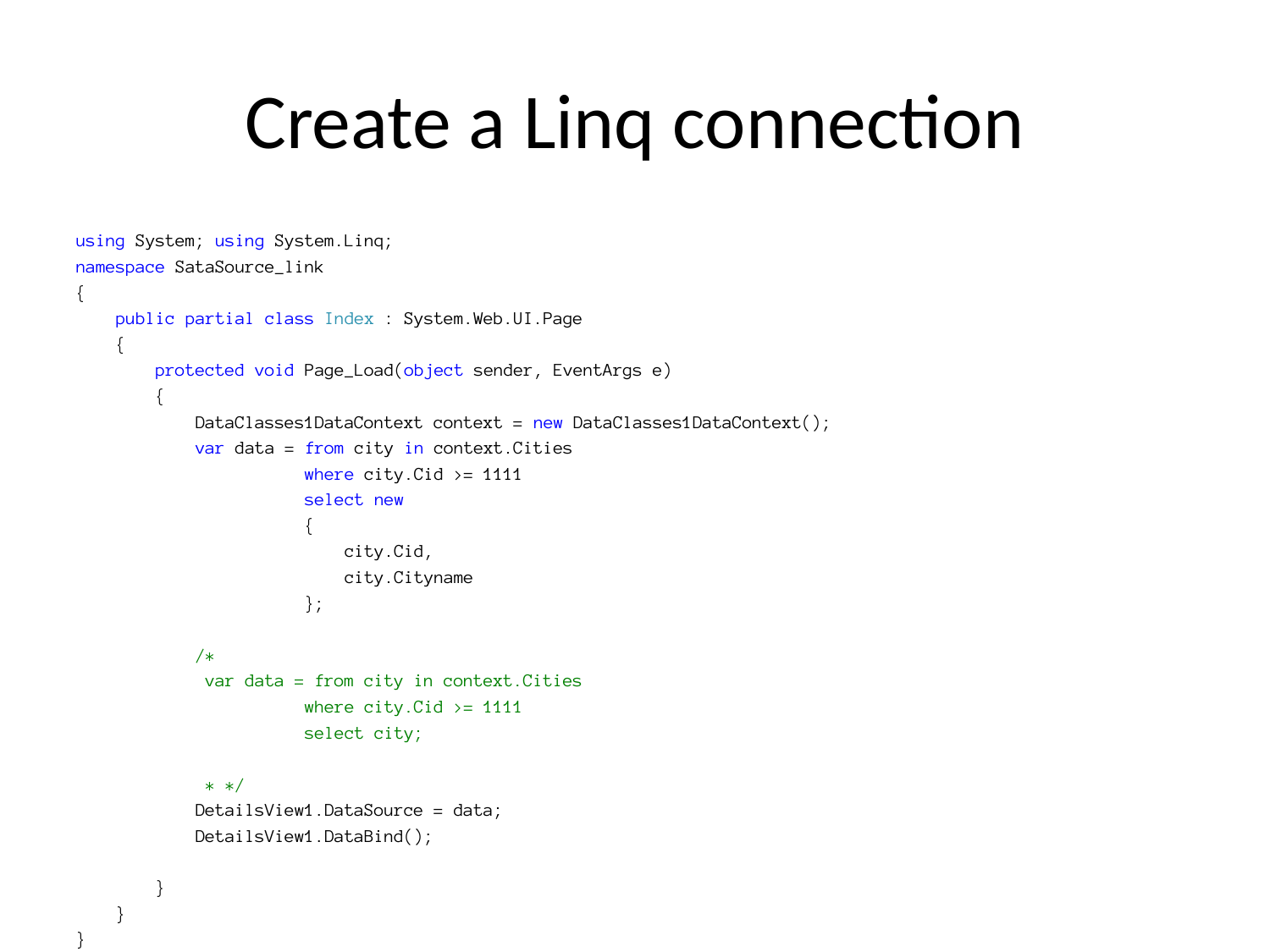

# Create a Linq connection
using System; using System.Linq;
namespace SataSource_link
{
    public partial class Index : System.Web.UI.Page
    {
        protected void Page_Load(object sender, EventArgs e)
        {
            DataClasses1DataContext context = new DataClasses1DataContext();
            var data = from city in context.Cities
                       where city.Cid >= 1111
                       select new
                       {
                           city.Cid,
                           city.Cityname
                       };

            /*
             var data = from city in context.Cities
                       where city.Cid >= 1111
                       select city;

             * */
            DetailsView1.DataSource = data;
            DetailsView1.DataBind();

        }
    }
}